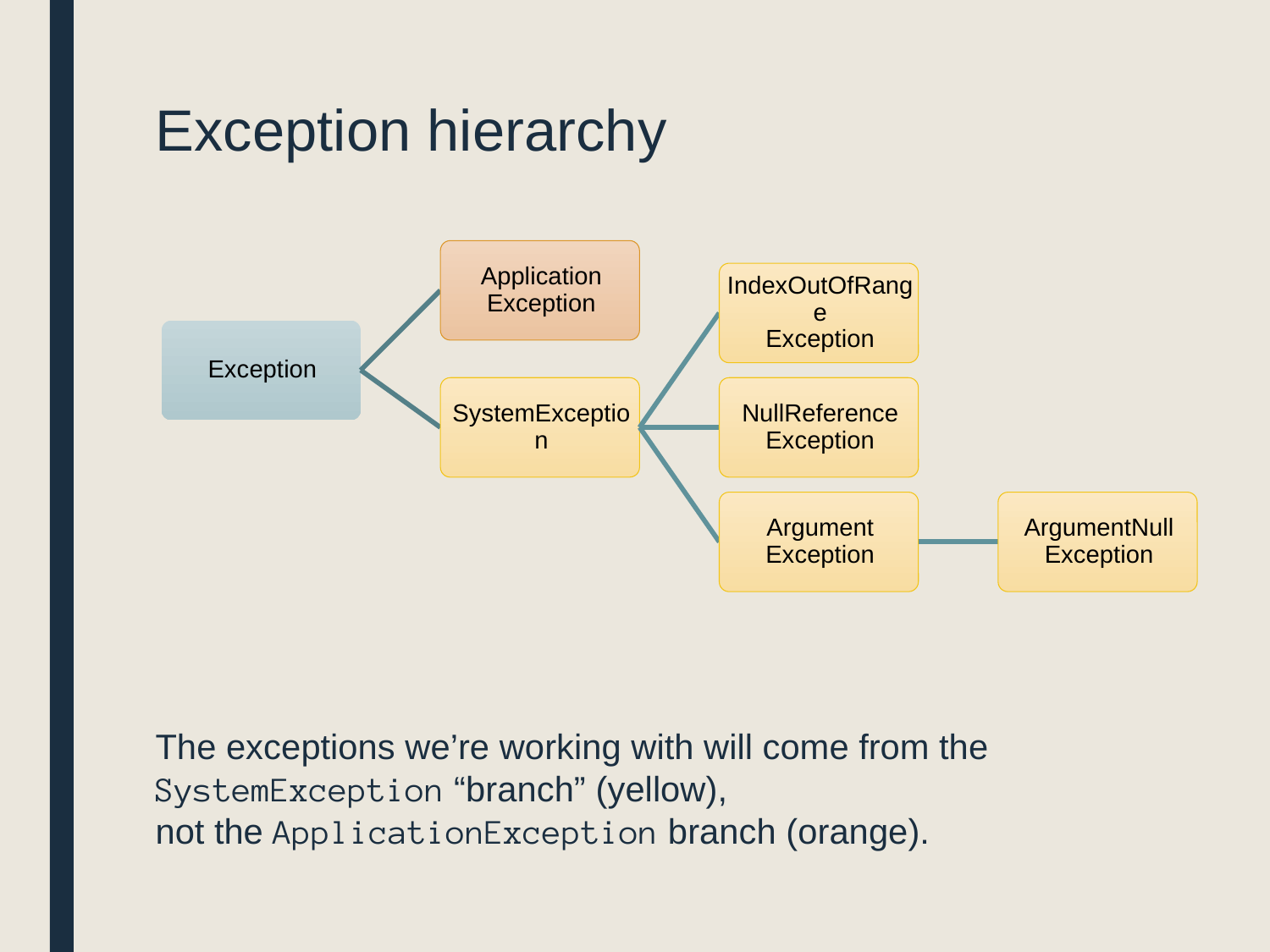

# Exception hierarchy
Exception

Application
Exception

SystemException

IndexOutOfRange
Exception

NullReference
Exception

Argument
Exception

ArgumentNull
Exception
The exceptions we’re working with will come from the SystemException “branch” (yellow),
not the ApplicationException branch (orange).